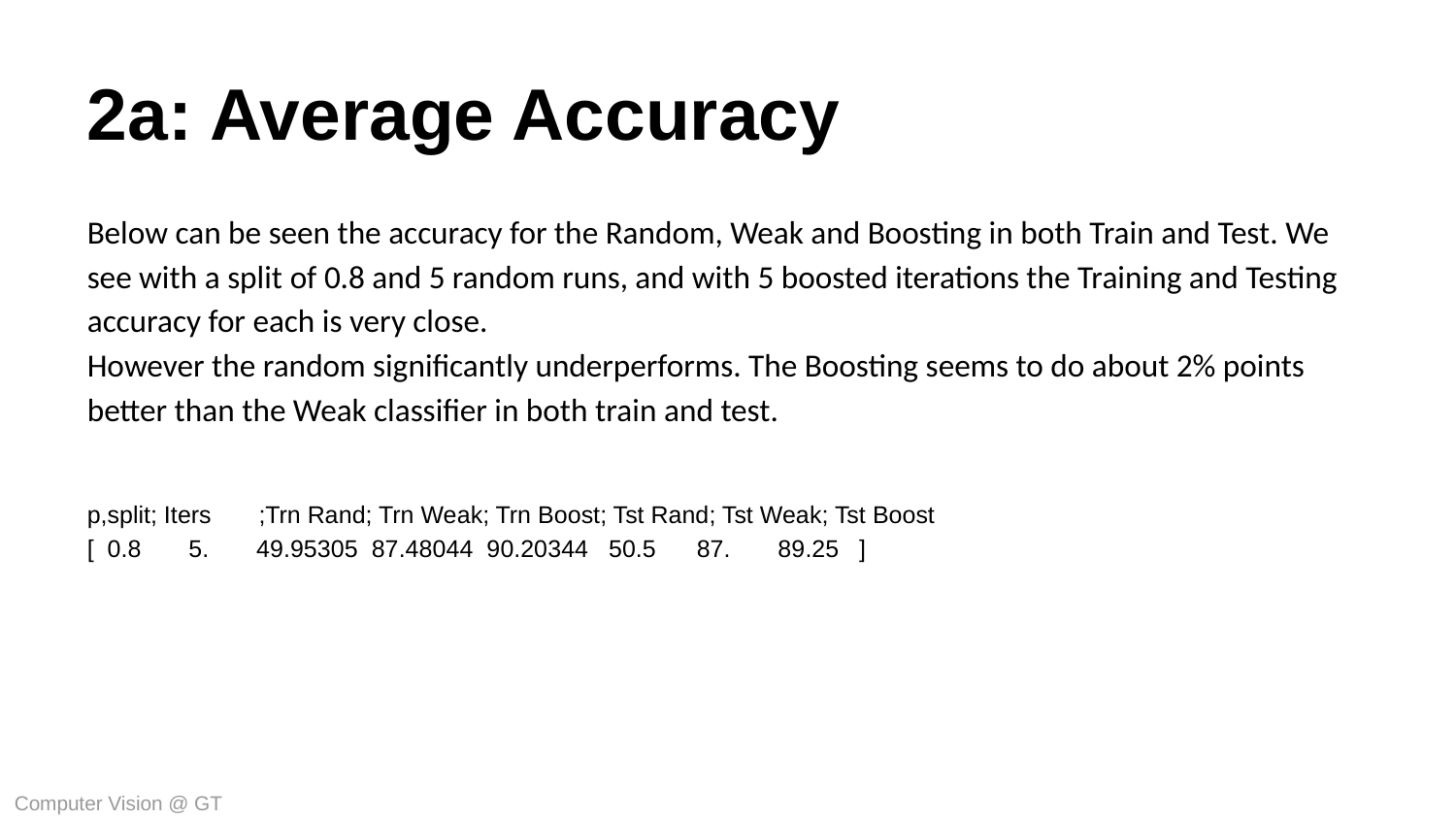

2a: Average Accuracy
Below can be seen the accuracy for the Random, Weak and Boosting in both Train and Test. We see with a split of 0.8 and 5 random runs, and with 5 boosted iterations the Training and Testing accuracy for each is very close.
However the random significantly underperforms. The Boosting seems to do about 2% points better than the Weak classifier in both train and test.

p,split; Iters       ;Trn Rand; Trn Weak; Trn Boost; Tst Rand; Tst Weak; Tst Boost
[  0.8       5.       49.95305  87.48044  90.20344   50.5      87.       89.25   ]
Computer Vision @ GT